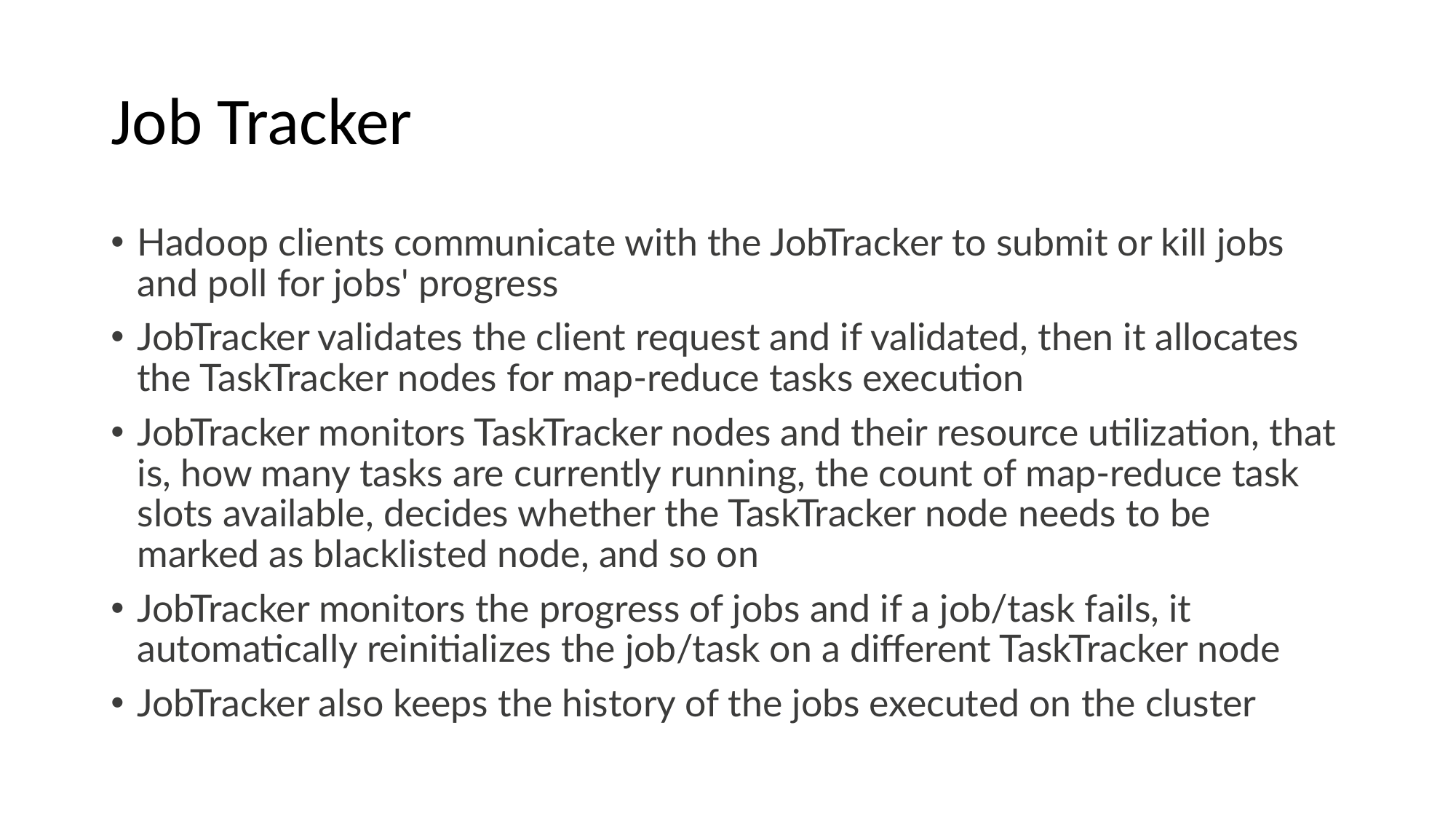

# Job Tracker
Hadoop clients communicate with the JobTracker to submit or kill jobs and poll for jobs' progress
JobTracker validates the client request and if validated, then it allocates the TaskTracker nodes for map-reduce tasks execution
JobTracker monitors TaskTracker nodes and their resource utilization, that is, how many tasks are currently running, the count of map-reduce task slots available, decides whether the TaskTracker node needs to be marked as blacklisted node, and so on
JobTracker monitors the progress of jobs and if a job/task fails, it automatically reinitializes the job/task on a different TaskTracker node
JobTracker also keeps the history of the jobs executed on the cluster